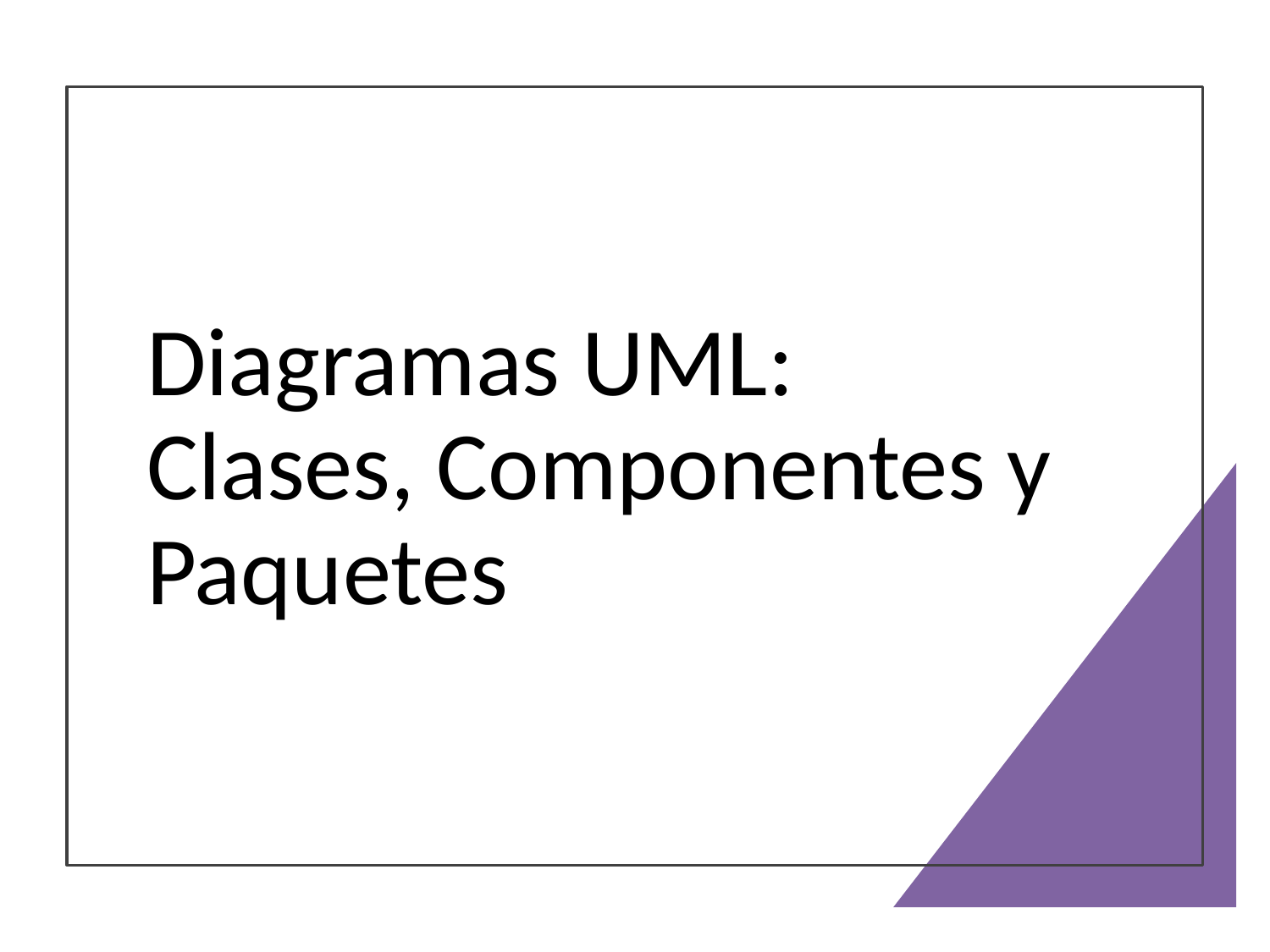

# Diagramas UML: Clases, Componentes y Paquetes